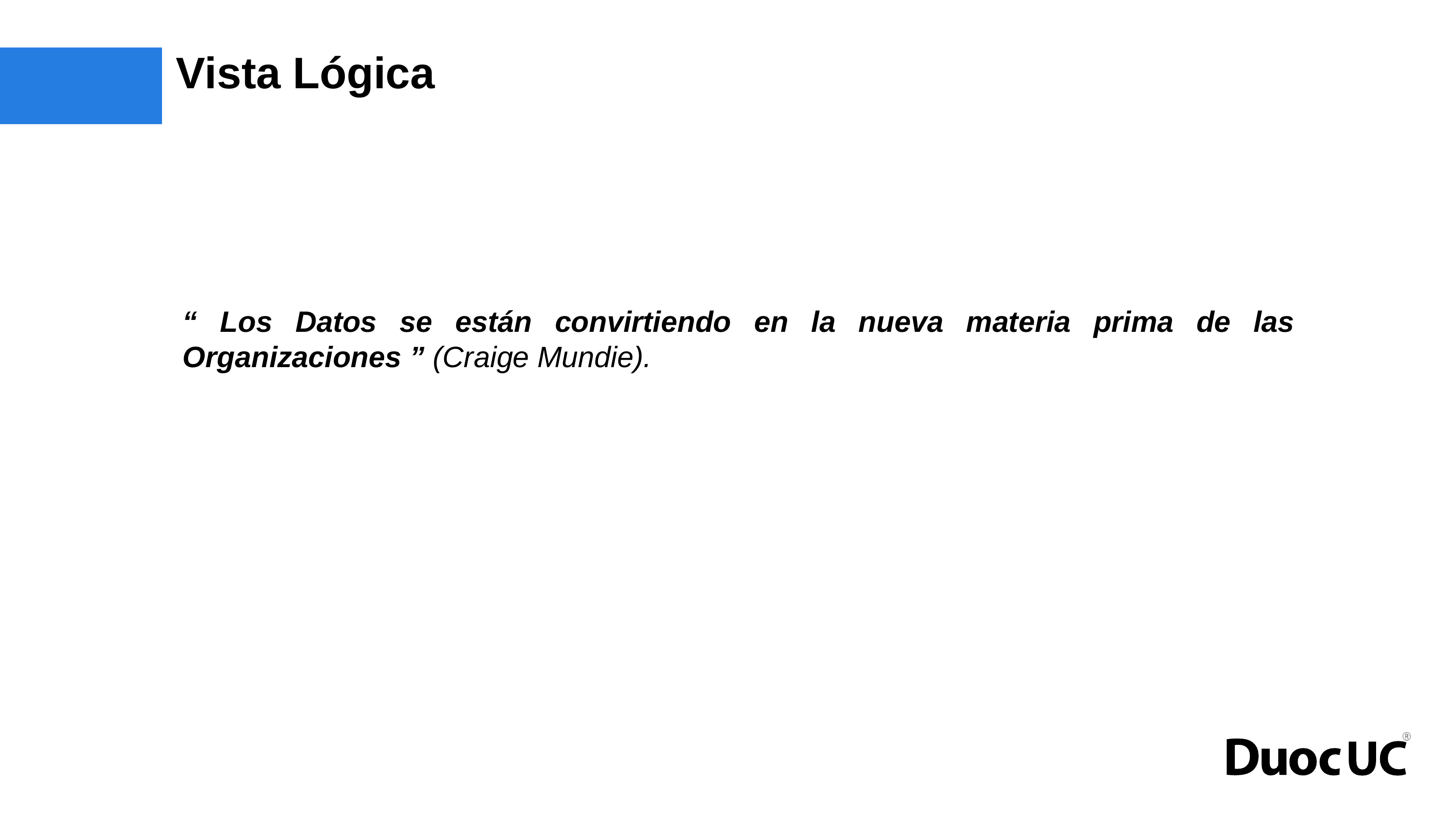

# Vista Lógica
“ Los Datos se están convirtiendo en la nueva materia prima de las Organizaciones ” (Craige Mundie).